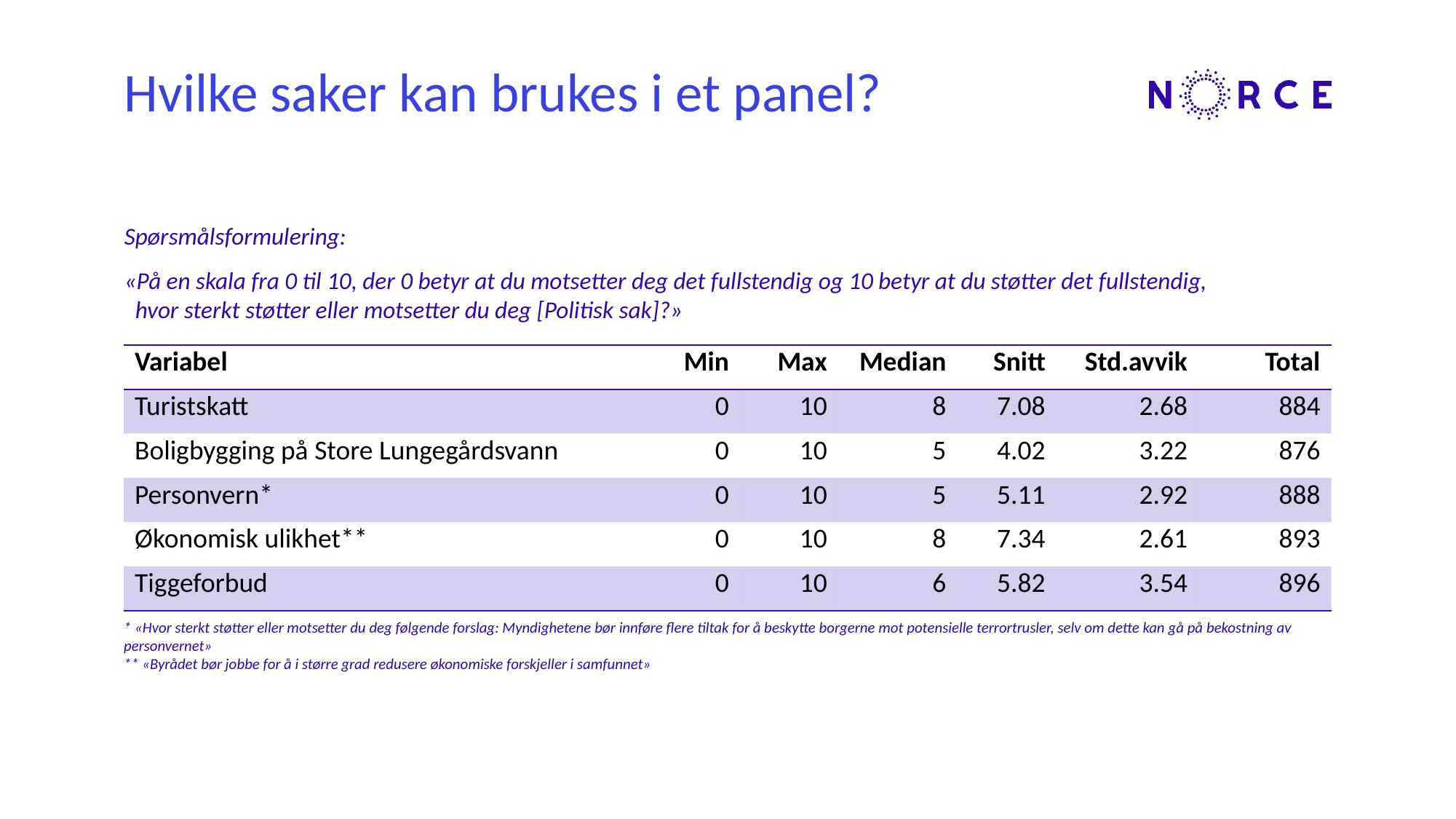

# Hvilke saker kan brukes i et panel?

Spørsmålsformulering:
«På en skala fra 0 til 10, der 0 betyr at du motsetter deg det fullstendig og 10 betyr at du støtter det fullstendig,
  hvor sterkt støtter eller motsetter du deg [Politisk sak]?»

| Variabel | Min | Max | Median | Snitt | Std.avvik | Total |
| --- | --- | --- | --- | --- | --- | --- |
| Turistskatt | 0 | 10 | 8 | 7.08 | 2.68 | 884 |
| Boligbygging på Store Lungegårdsvann | 0 | 10 | 5 | 4.02 | 3.22 | 876 |
| Personvern\* | 0 | 10 | 5 | 5.11 | 2.92 | 888 |
| Økonomisk ulikhet\*\* | 0 | 10 | 8 | 7.34 | 2.61 | 893 |
| Tiggeforbud | 0 | 10 | 6 | 5.82 | 3.54 | 896 |

* «Hvor sterkt støtter eller motsetter du deg følgende forslag: Myndighetene bør innføre flere tiltak for å beskytte borgerne mot potensielle terrortrusler, selv om dette kan gå på bekostning av personvernet»
** «Byrådet bør jobbe for å i større grad redusere økonomiske forskjeller i samfunnet»